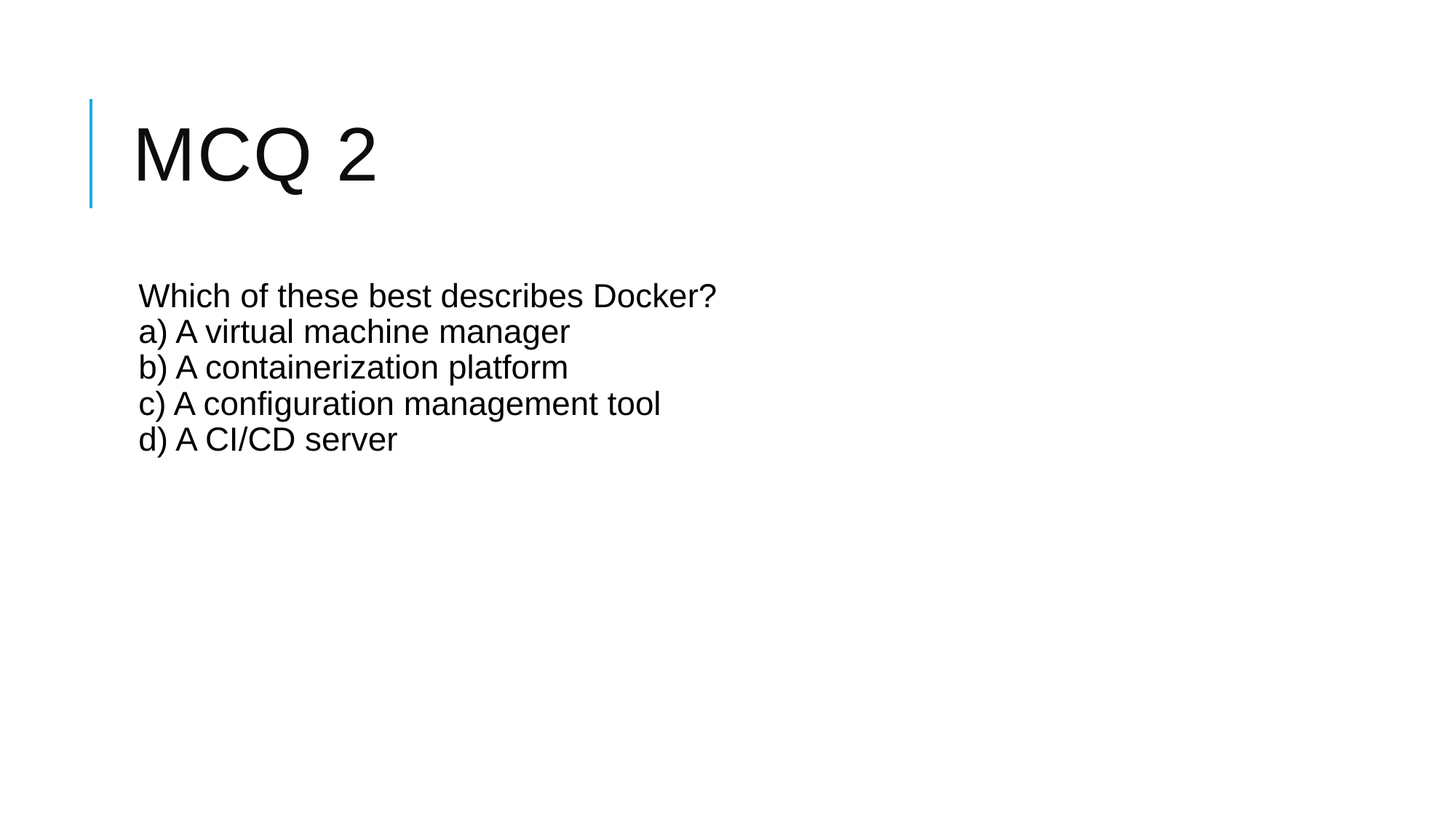

# Mcq 2
Which of these best describes Docker?
a) A virtual machine manager
b) A containerization platform
c) A configuration management tool
d) A CI/CD server